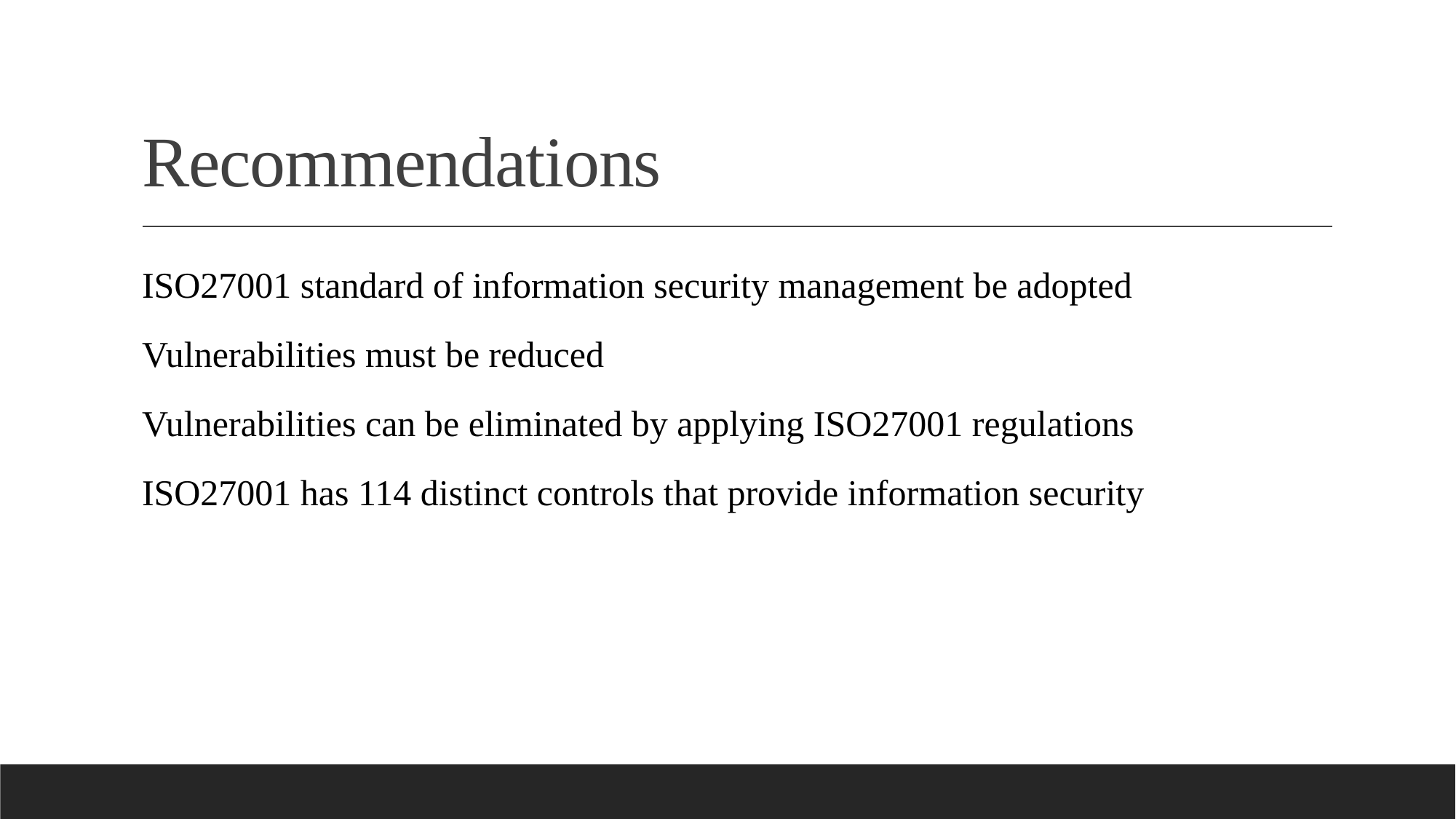

# Recommendations
ISO27001 standard of information security management be adopted
Vulnerabilities must be reduced
Vulnerabilities can be eliminated by applying ISO27001 regulations
ISO27001 has 114 distinct controls that provide information security